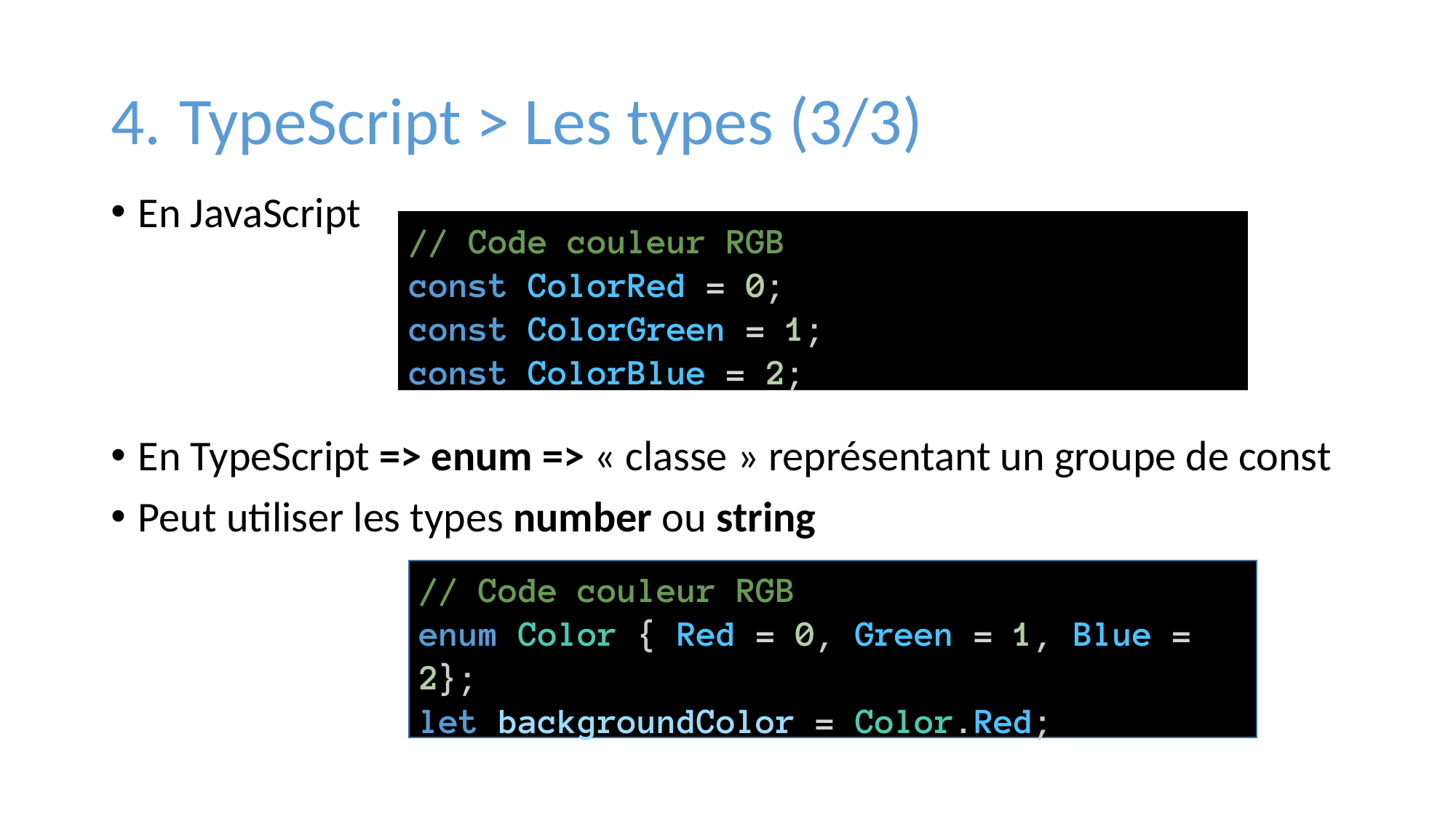

# TypeScript > Les types (3/3)
En JavaScript

En TypeScript => enum => « classe » représentant un groupe de const
Peut utiliser les types number ou string

// Code couleur RGB
const ColorRed = 0;
const ColorGreen = 1;
const ColorBlue = 2;
// Code couleur RGB
enum Color { Red = 0, Green = 1, Blue = 2};
let backgroundColor = Color.Red;
20